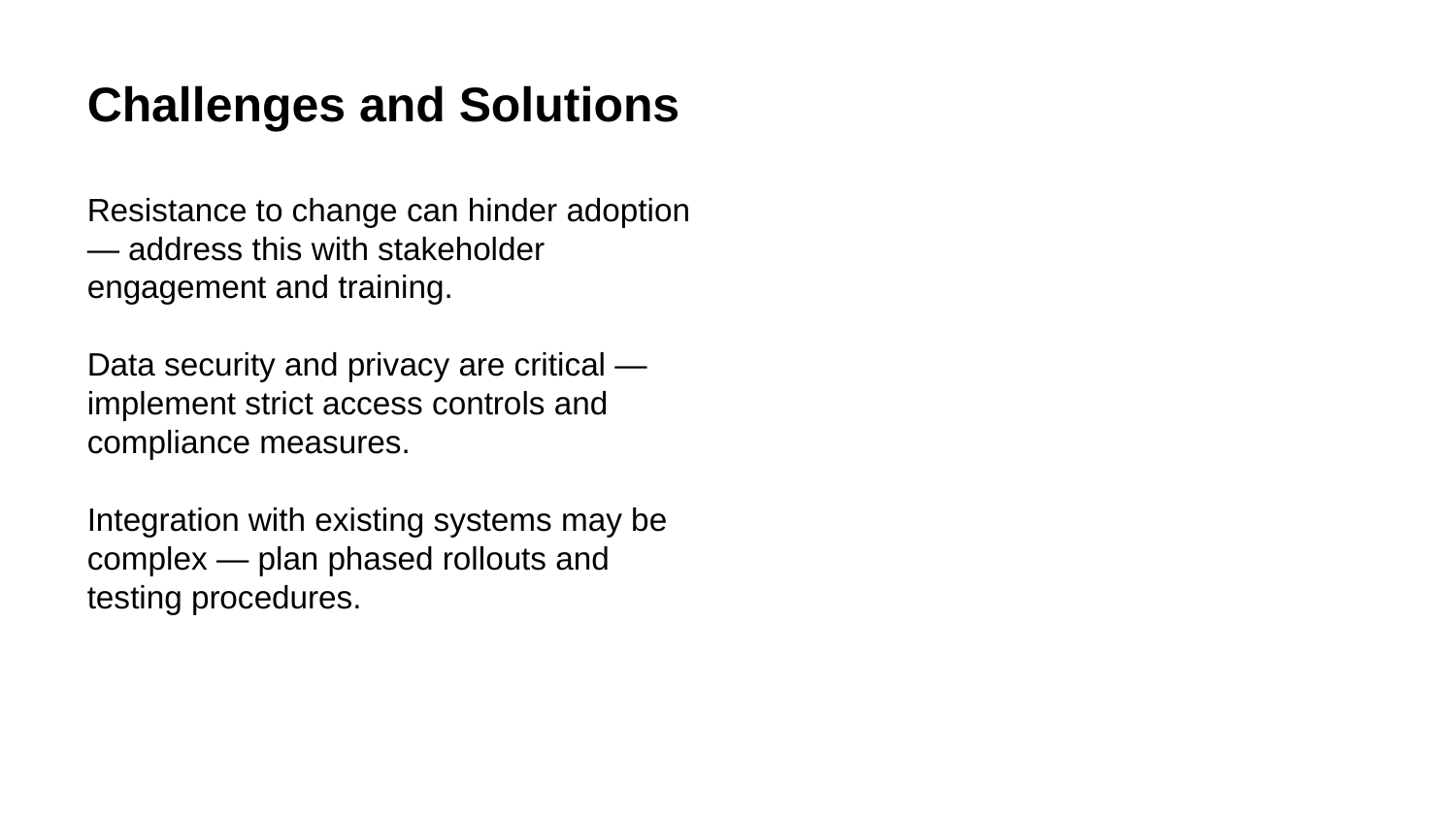

Challenges and Solutions
Resistance to change can hinder adoption — address this with stakeholder engagement and training.

Data security and privacy are critical — implement strict access controls and compliance measures.

Integration with existing systems may be complex — plan phased rollouts and testing procedures.